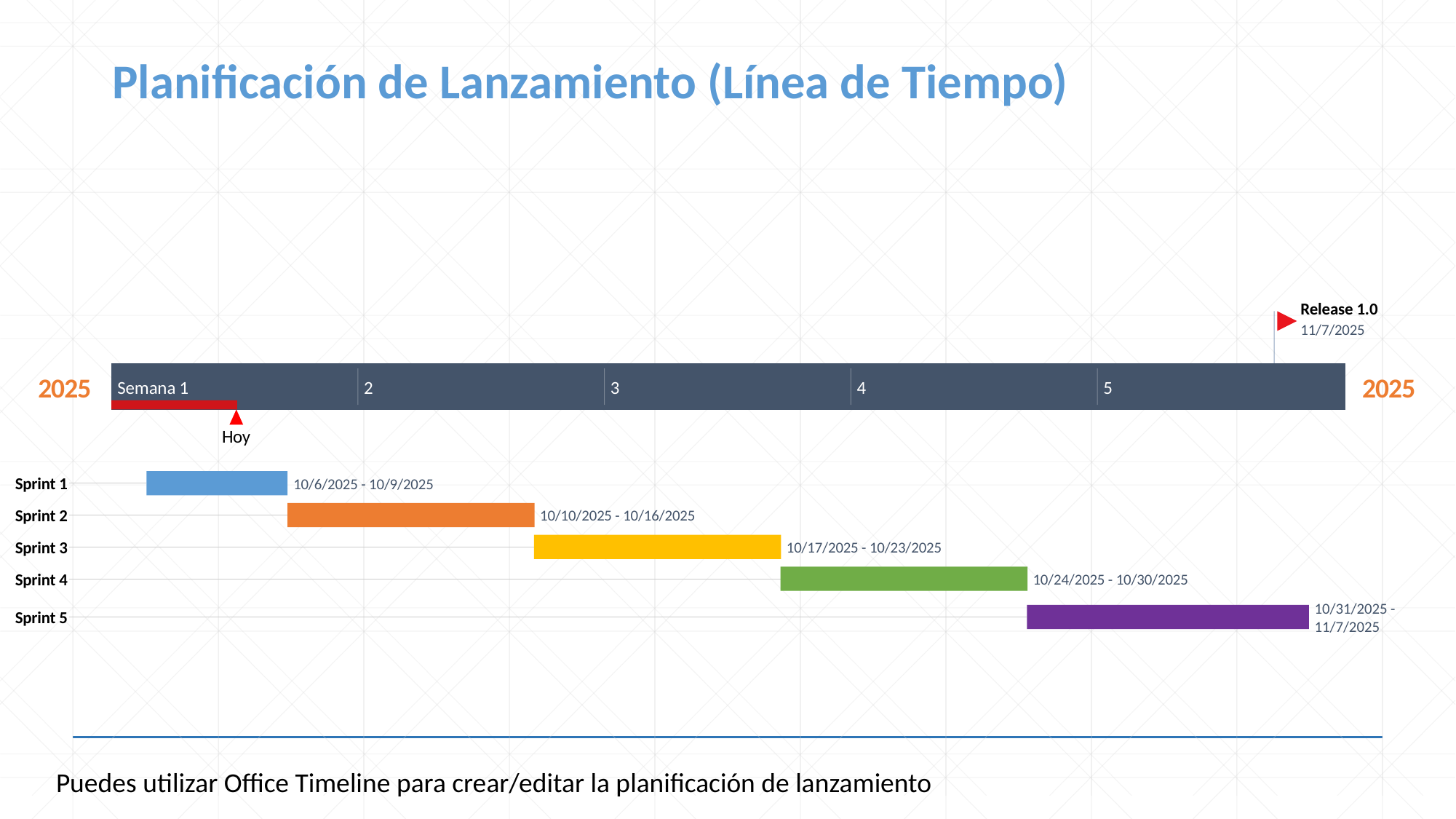

Planificación de Lanzamiento (Línea de Tiempo)
Release 1.0

11/7/2025

2025
2025
Semana 1
2
3
4
5

Hoy
4 días

7 días

Sprint 1
10/6/2025 - 10/9/2025

7 días

Sprint 2
10/10/2025 - 10/16/2025

7 días

Sprint 3
10/17/2025 - 10/23/2025

8 días

Sprint 4
10/24/2025 - 10/30/2025

10/31/2025 - 11/7/2025

Sprint 5

Puedes utilizar Office Timeline para crear/editar la planificación de lanzamiento